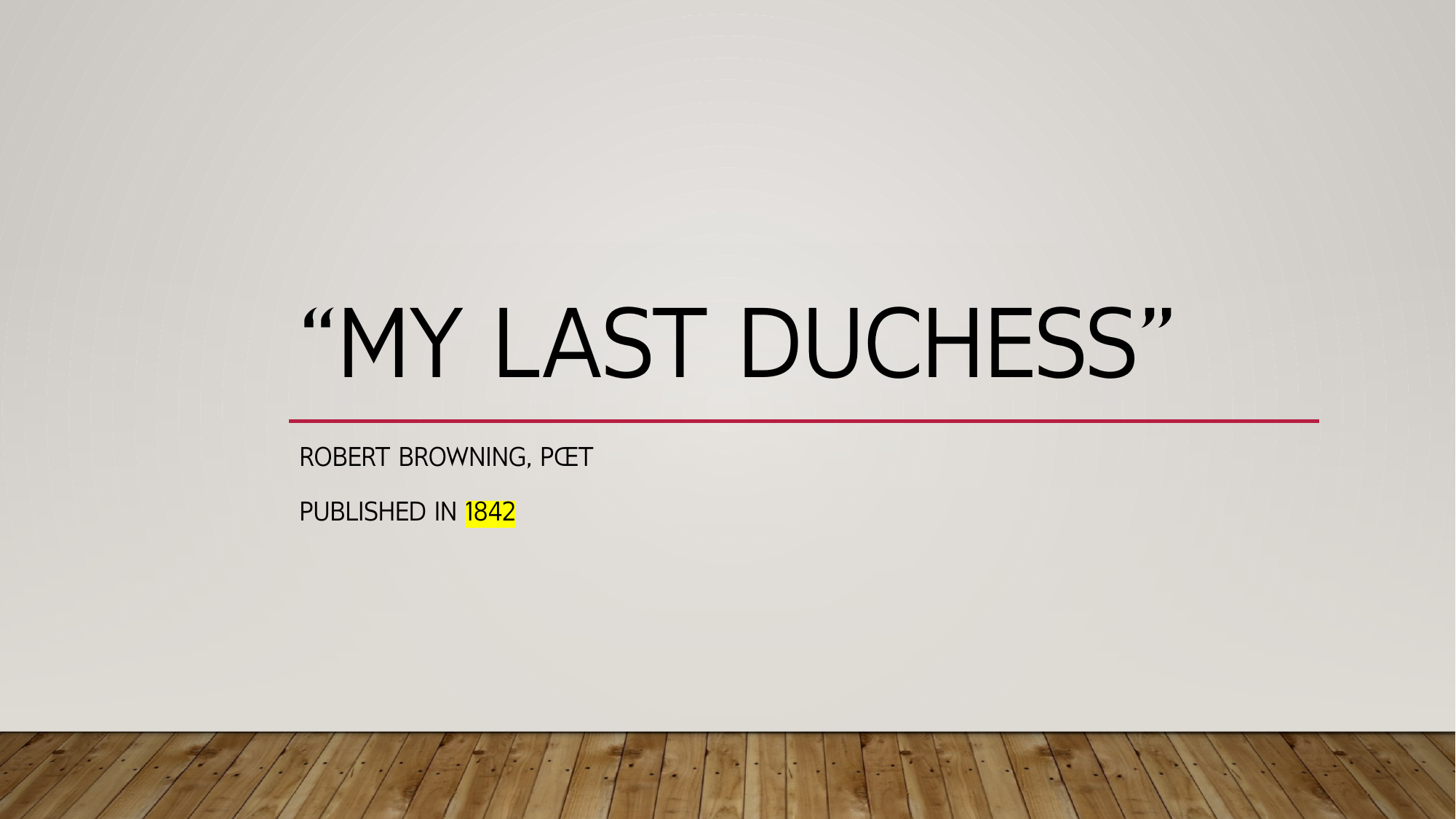

# “My last duchess”
Robert browning, poet
Published in 1842